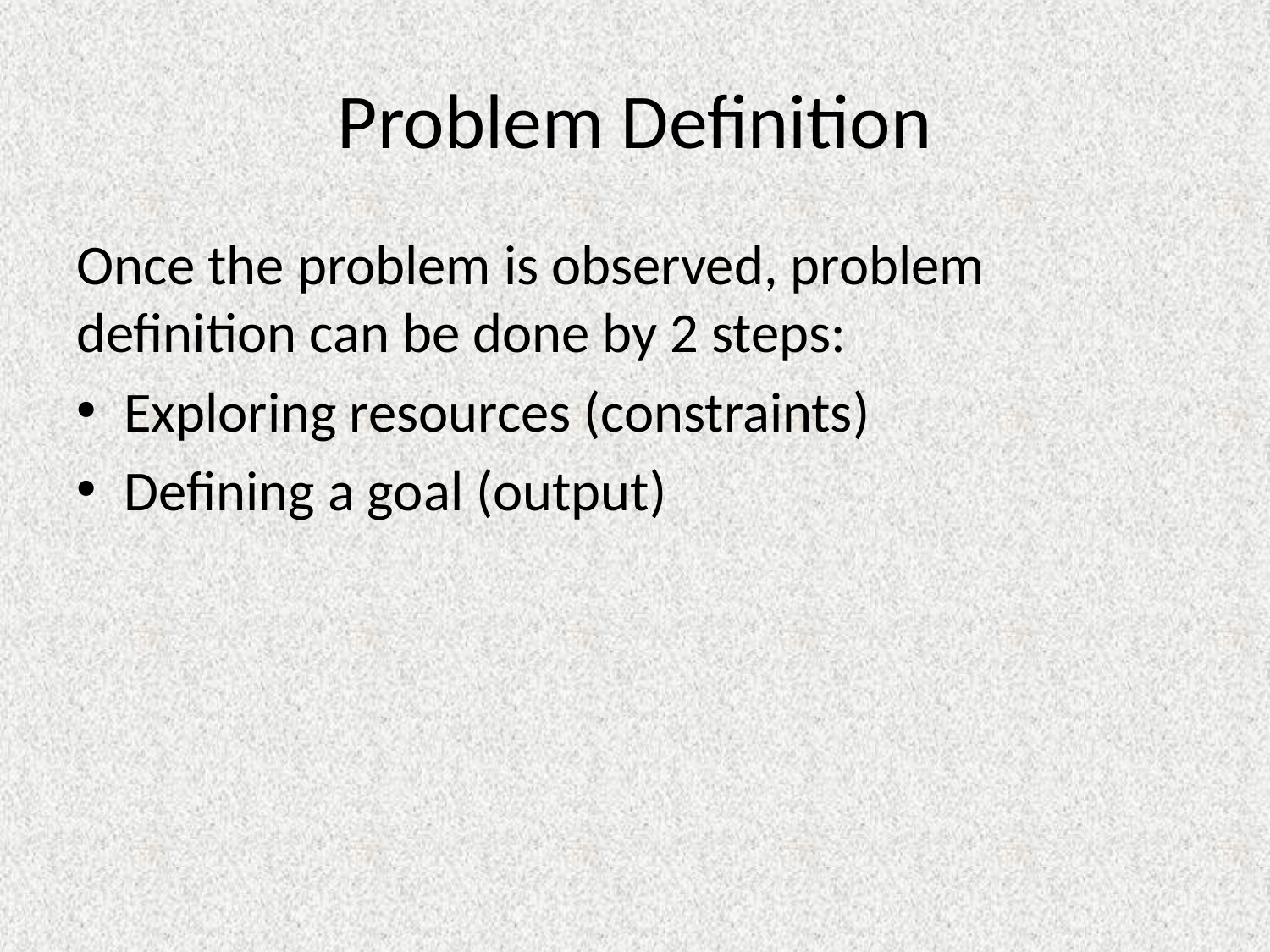

# Problem Definition
Once the problem is observed, problem definition can be done by 2 steps:
Exploring resources (constraints)
Defining a goal (output)